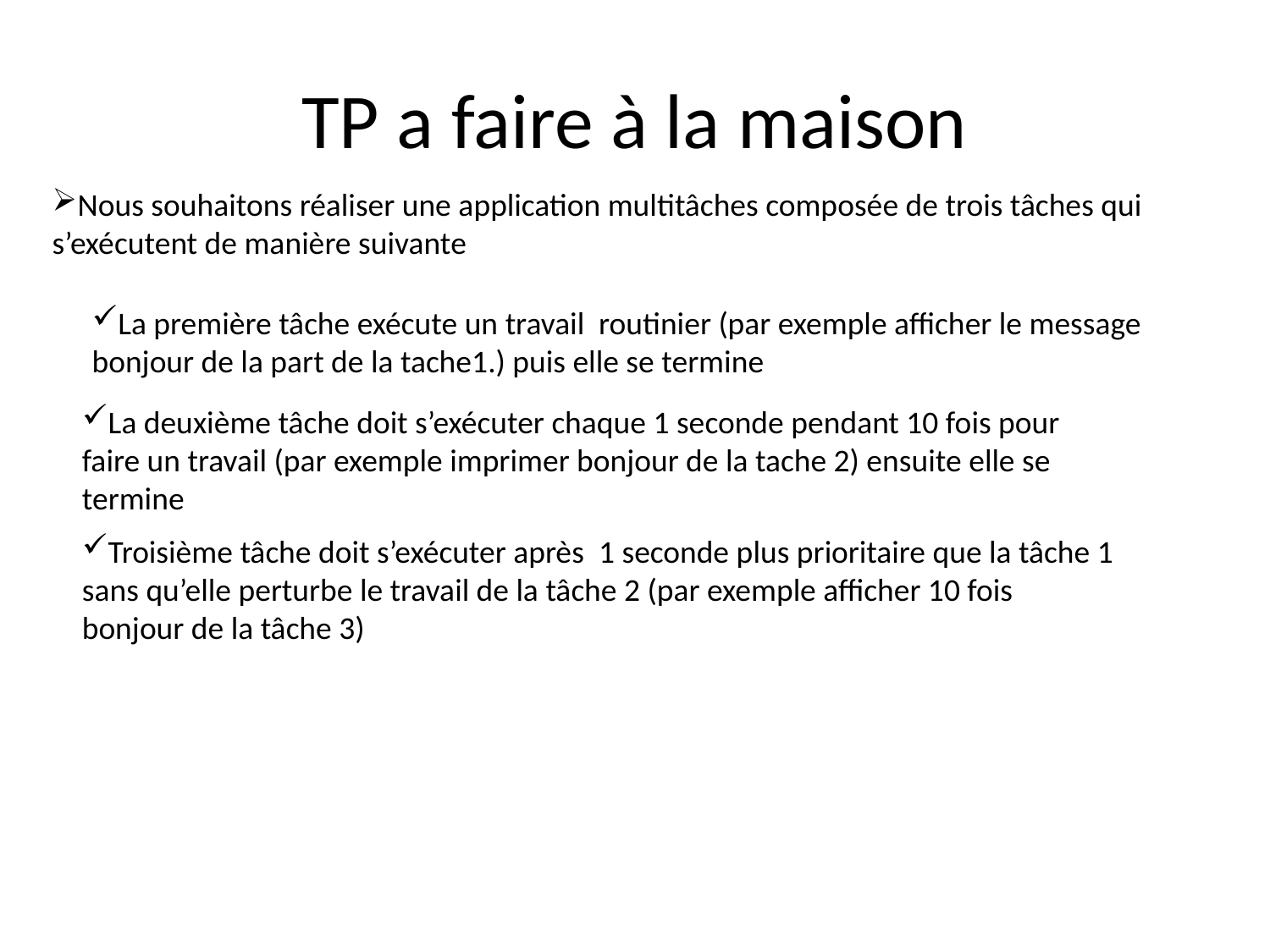

# TP a faire à la maison
Nous souhaitons réaliser une application multitâches composée de trois tâches qui s’exécutent de manière suivante
La première tâche exécute un travail  routinier (par exemple afficher le message bonjour de la part de la tache1.) puis elle se termine
La deuxième tâche doit s’exécuter chaque 1 seconde pendant 10 fois pour faire un travail (par exemple imprimer bonjour de la tache 2) ensuite elle se termine
Troisième tâche doit s’exécuter après  1 seconde plus prioritaire que la tâche 1 sans qu’elle perturbe le travail de la tâche 2 (par exemple afficher 10 fois bonjour de la tâche 3)